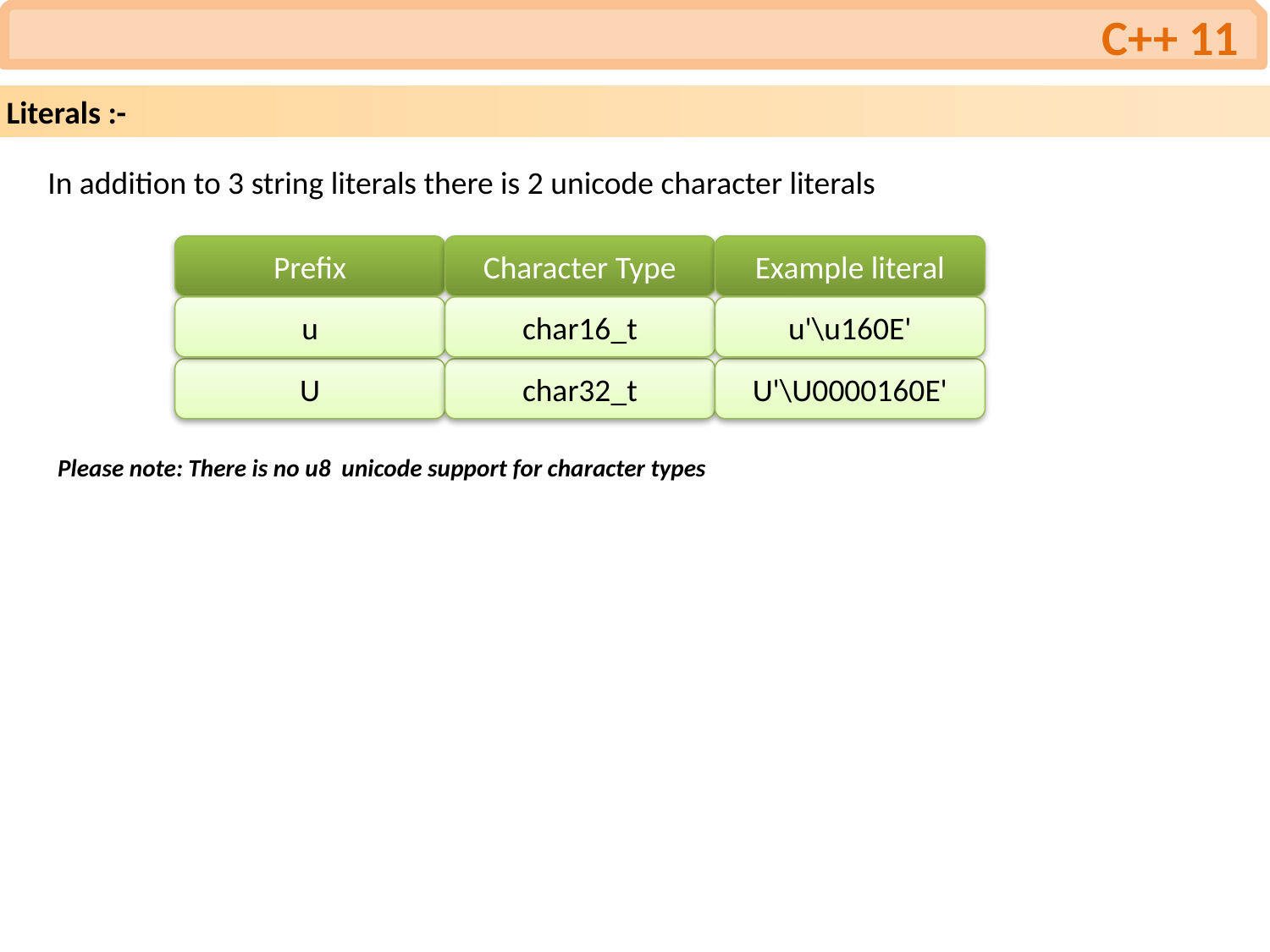

C++ 11
Literals :-
In addition to 3 string literals there is 2 unicode character literals

Prefix

Character Type

Example literal

u

char16_t

u'\u160E'

U

char32_t

U'\U0000160E'
Please note: There is no u8  unicode support for character types